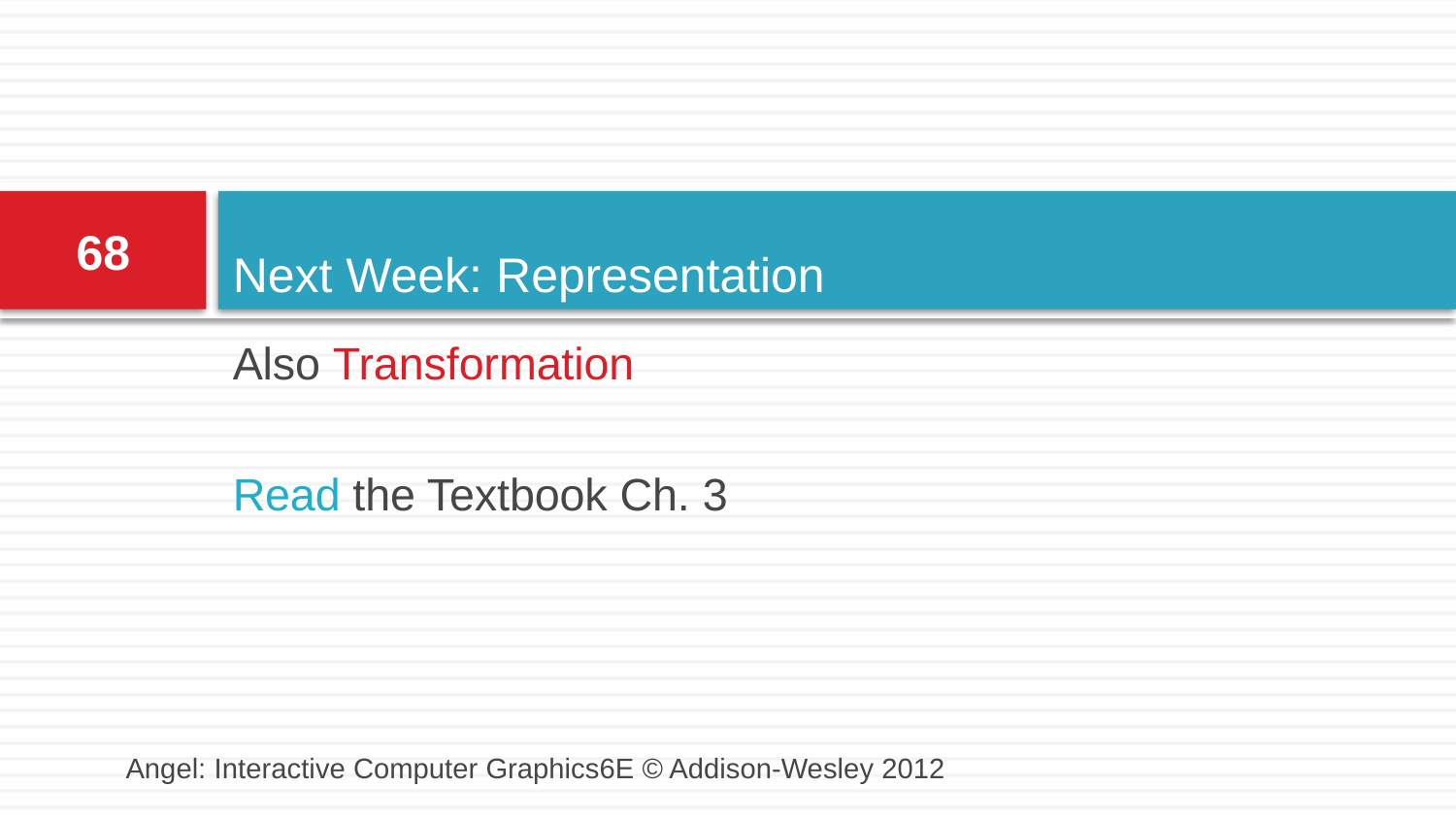

# Next Week: Representation
68
Also Transformation

Read the Textbook Ch. 3
Angel: Interactive Computer Graphics6E © Addison-Wesley 2012